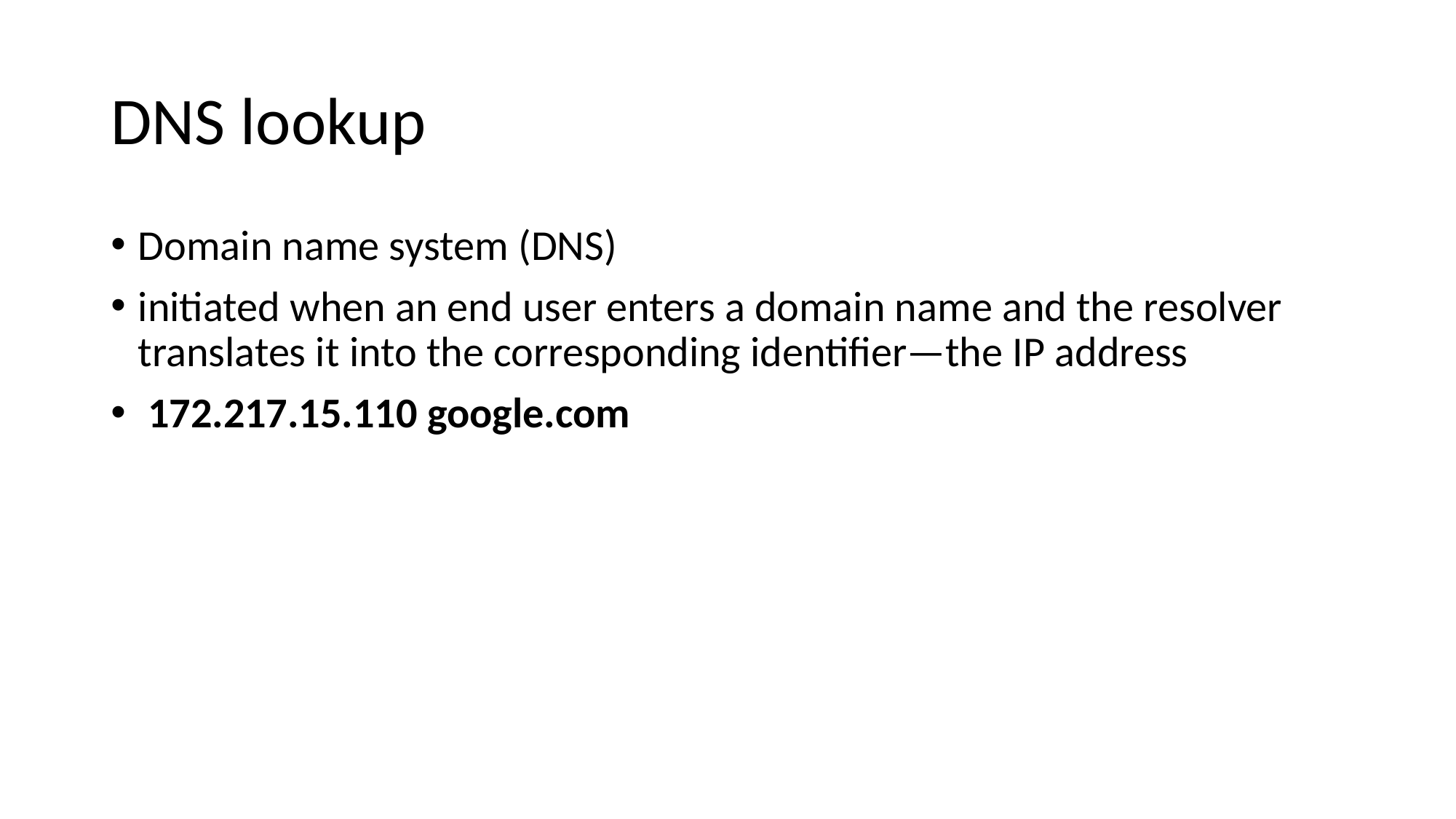

# DNS lookup
Domain name system (DNS)
initiated when an end user enters a domain name and the resolver translates it into the corresponding identifier—the IP address
 172.217.15.110 google.com